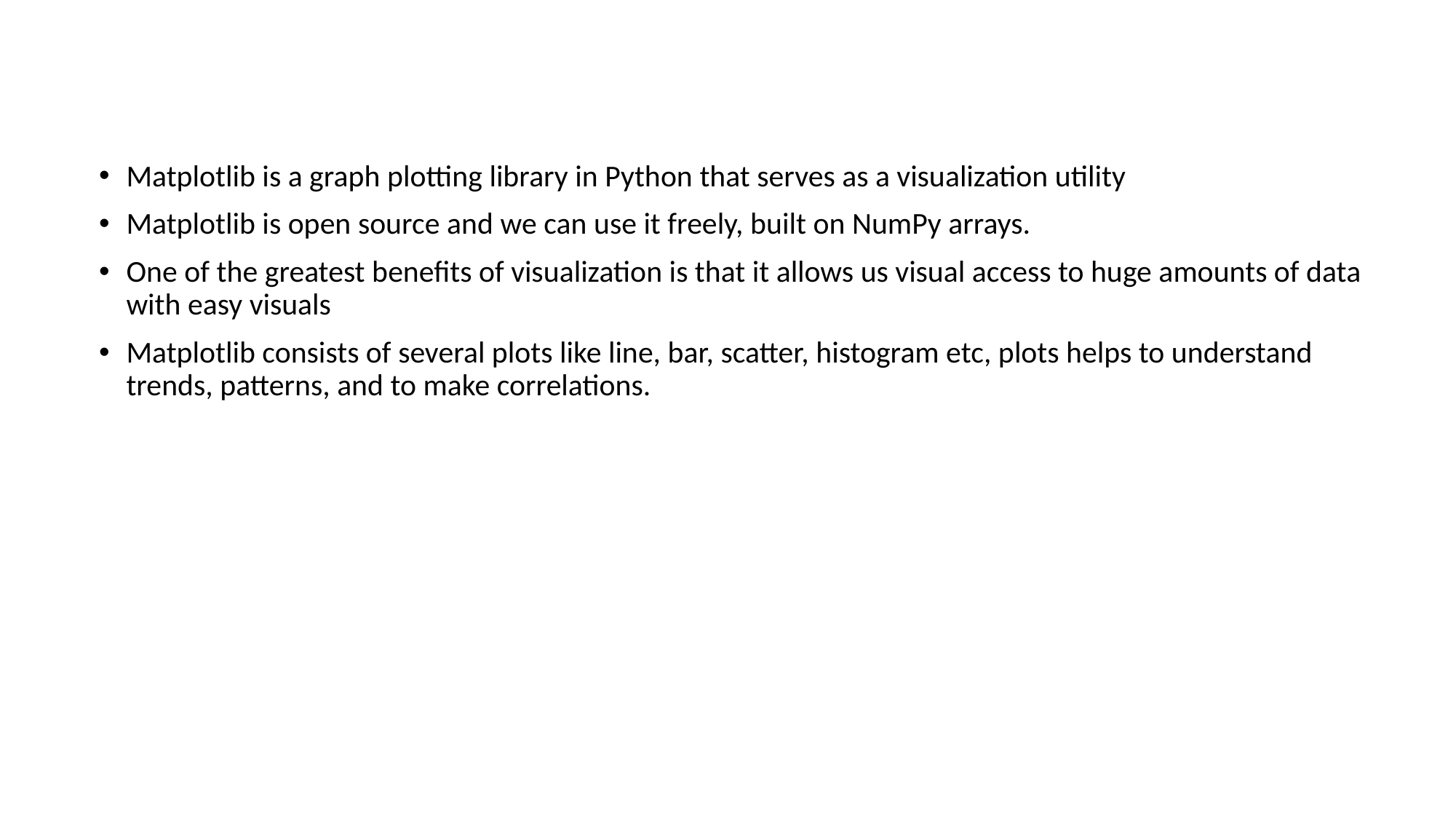

Matplotlib is a graph plotting library in Python that serves as a visualization utility
Matplotlib is open source and we can use it freely, built on NumPy arrays.
One of the greatest benefits of visualization is that it allows us visual access to huge amounts of data with easy visuals
Matplotlib consists of several plots like line, bar, scatter, histogram etc, plots helps to understand trends, patterns, and to make correlations.